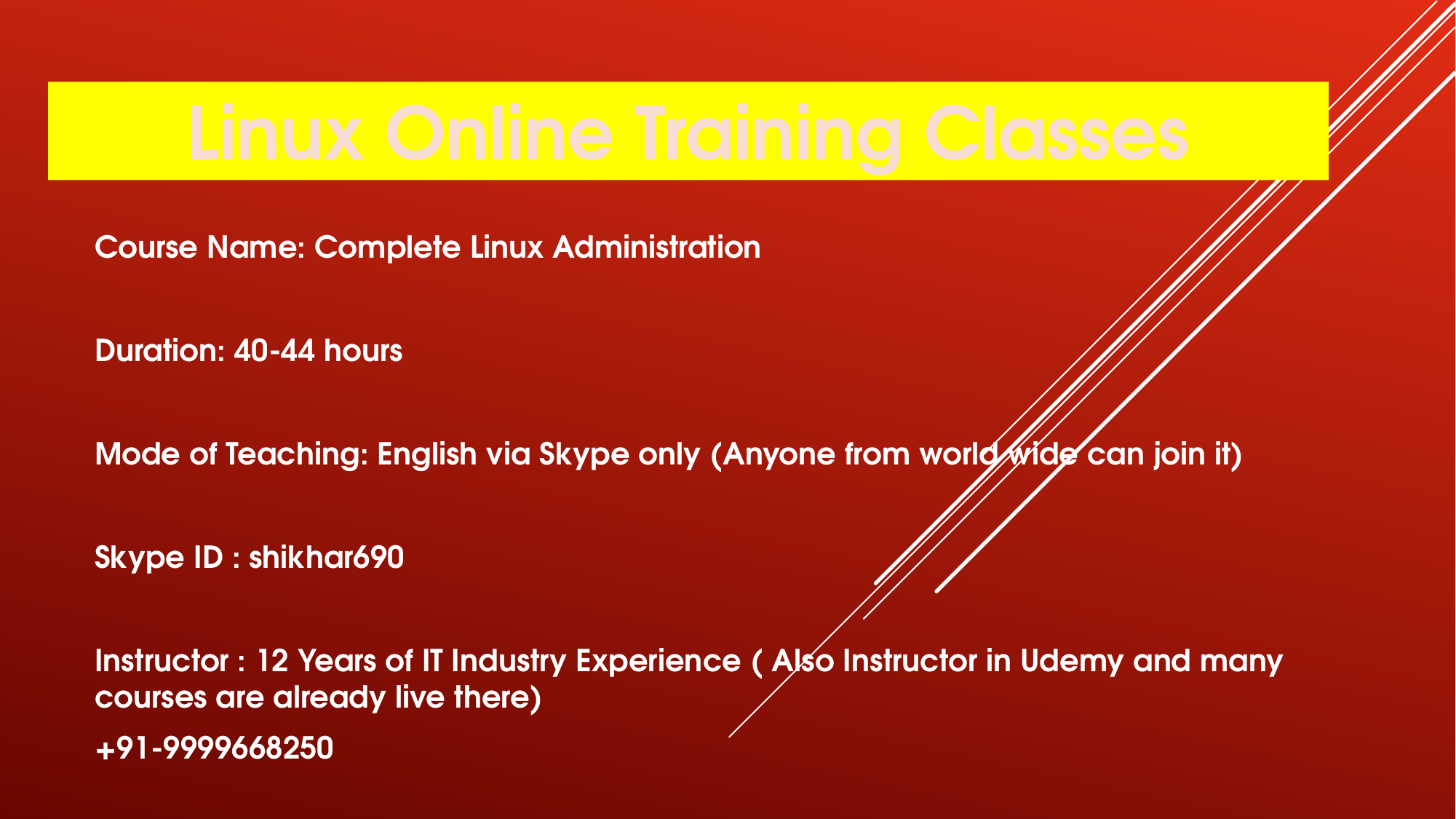

Linux Online Training Classes
Course Name: Complete Linux Administration

Duration: 40-44 hours

Mode of Teaching: English via Skype only (Anyone from world wide can join it)

Skype ID : shikhar690

Instructor : 12 Years of IT Industry Experience ( Also Instructor in Udemy and many courses are already live there)
+91-9999668250